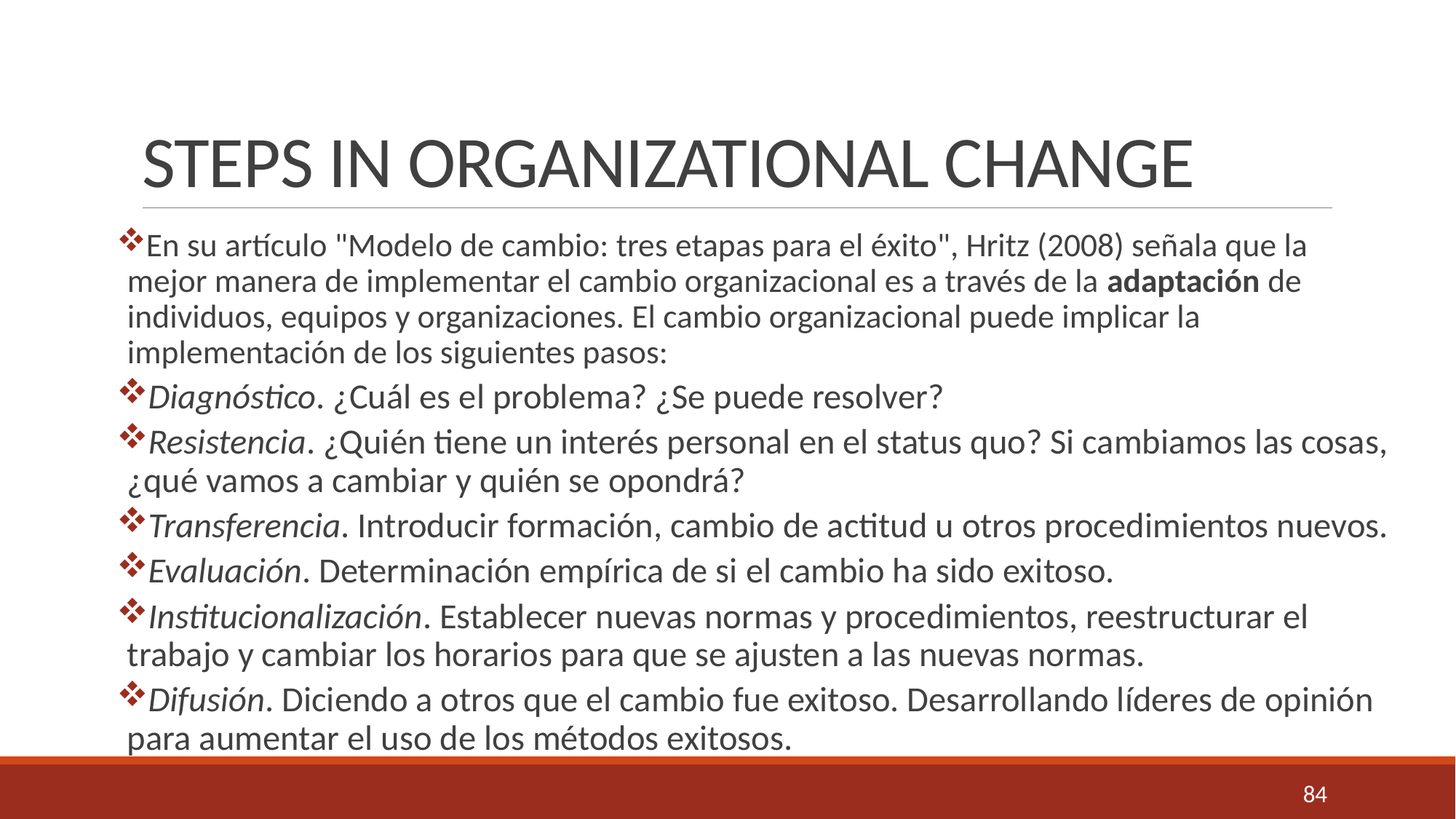

# STEPS IN ORGANIZATIONAL CHANGE
En su artículo "Modelo de cambio: tres etapas para el éxito", Hritz (2008) señala que la mejor manera de implementar el cambio organizacional es a través de la adaptación de individuos, equipos y organizaciones. El cambio organizacional puede implicar la implementación de los siguientes pasos:
Diagnóstico. ¿Cuál es el problema? ¿Se puede resolver?
Resistencia. ¿Quién tiene un interés personal en el status quo? Si cambiamos las cosas, ¿qué vamos a cambiar y quién se opondrá?
Transferencia. Introducir formación, cambio de actitud u otros procedimientos nuevos.
Evaluación. Determinación empírica de si el cambio ha sido exitoso.
Institucionalización. Establecer nuevas normas y procedimientos, reestructurar el trabajo y cambiar los horarios para que se ajusten a las nuevas normas.
Difusión. Diciendo a otros que el cambio fue exitoso. Desarrollando líderes de opinión para aumentar el uso de los métodos exitosos.
84